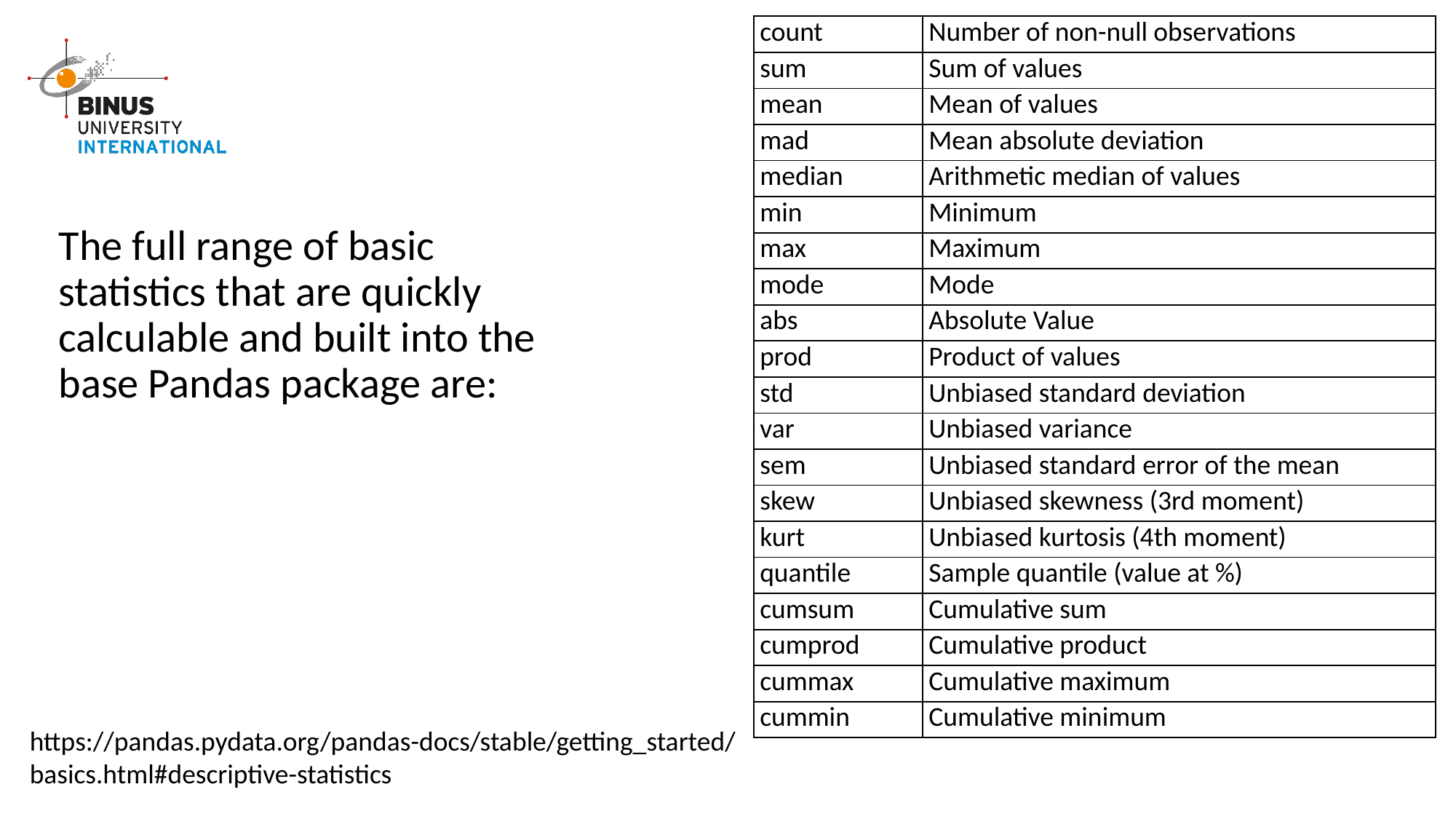

| count | Number of non-null observations |
| --- | --- |
| sum | Sum of values |
| mean | Mean of values |
| mad | Mean absolute deviation |
| median | Arithmetic median of values |
| min | Minimum |
| max | Maximum |
| mode | Mode |
| abs | Absolute Value |
| prod | Product of values |
| std | Unbiased standard deviation |
| var | Unbiased variance |
| sem | Unbiased standard error of the mean |
| skew | Unbiased skewness (3rd moment) |
| kurt | Unbiased kurtosis (4th moment) |
| quantile | Sample quantile (value at %) |
| cumsum | Cumulative sum |
| cumprod | Cumulative product |
| cummax | Cumulative maximum |
| cummin | Cumulative minimum |
The full range of basic statistics that are quickly calculable and built into the base Pandas package are:

https://pandas.pydata.org/pandas-docs/stable/getting_started/basics.html#descriptive-statistics